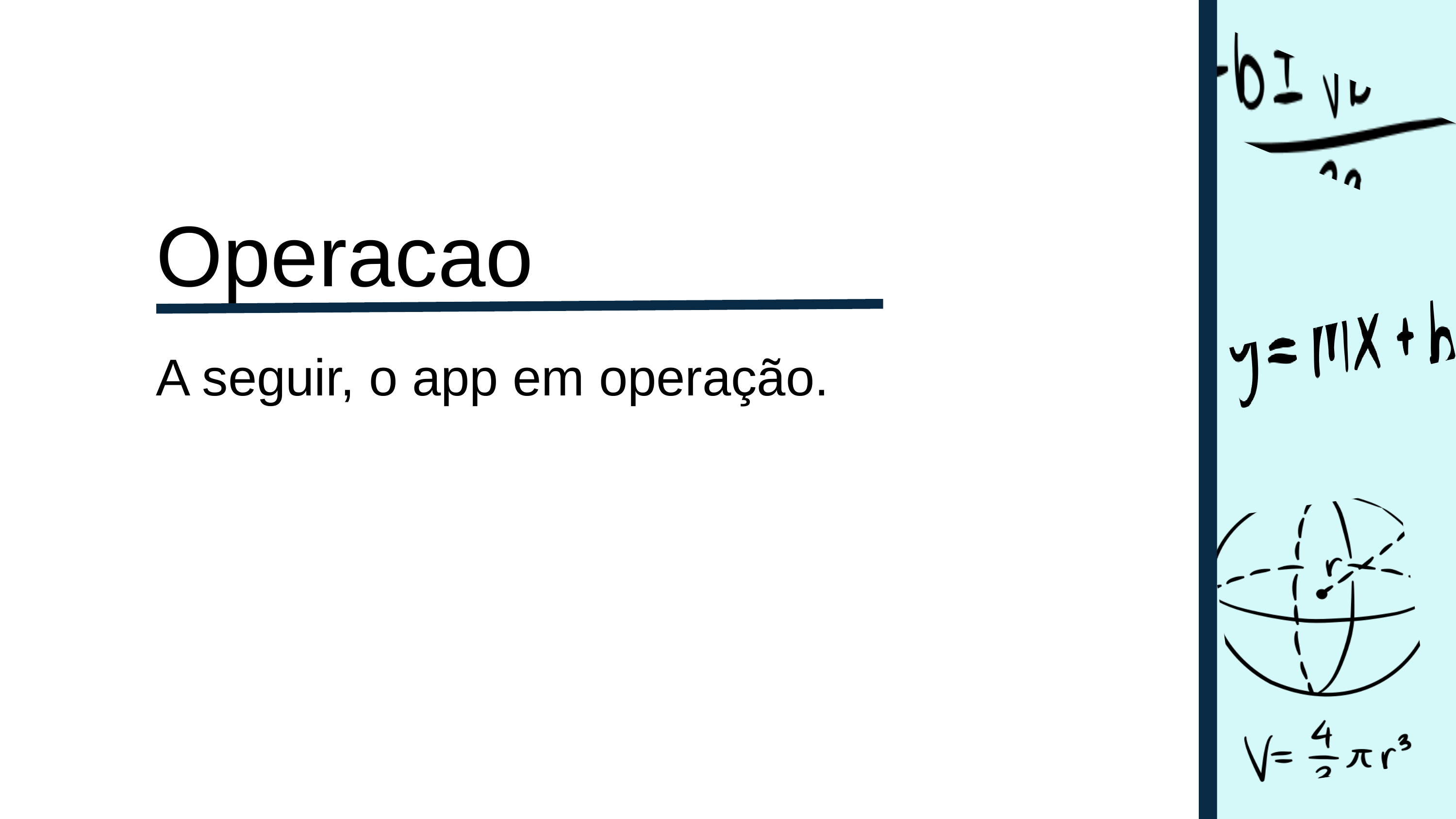

Operacao

A seguir, o app em operação.